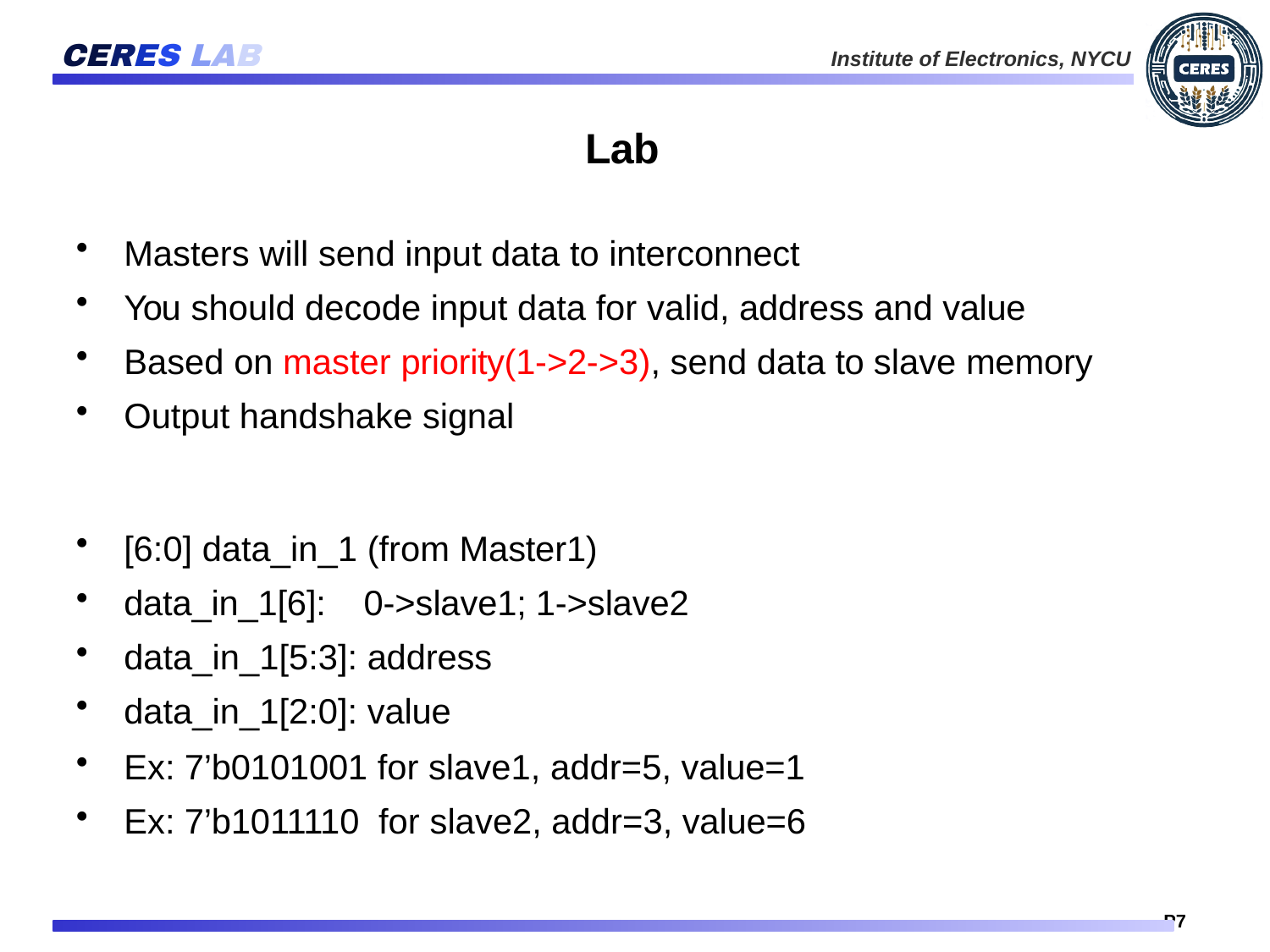

# Lab
Masters will send input data to interconnect
You should decode input data for valid, address and value
Based on master priority(1->2->3), send data to slave memory
Output handshake signal
[6:0] data_in_1 (from Master1)
data_in_1[6]:    0->slave1; 1->slave2
data_in_1[5:3]: address
data_in_1[2:0]: value
Ex: 7’b0101001 for slave1, addr=5, value=1
Ex: 7’b1011110  for slave2, addr=3, value=6